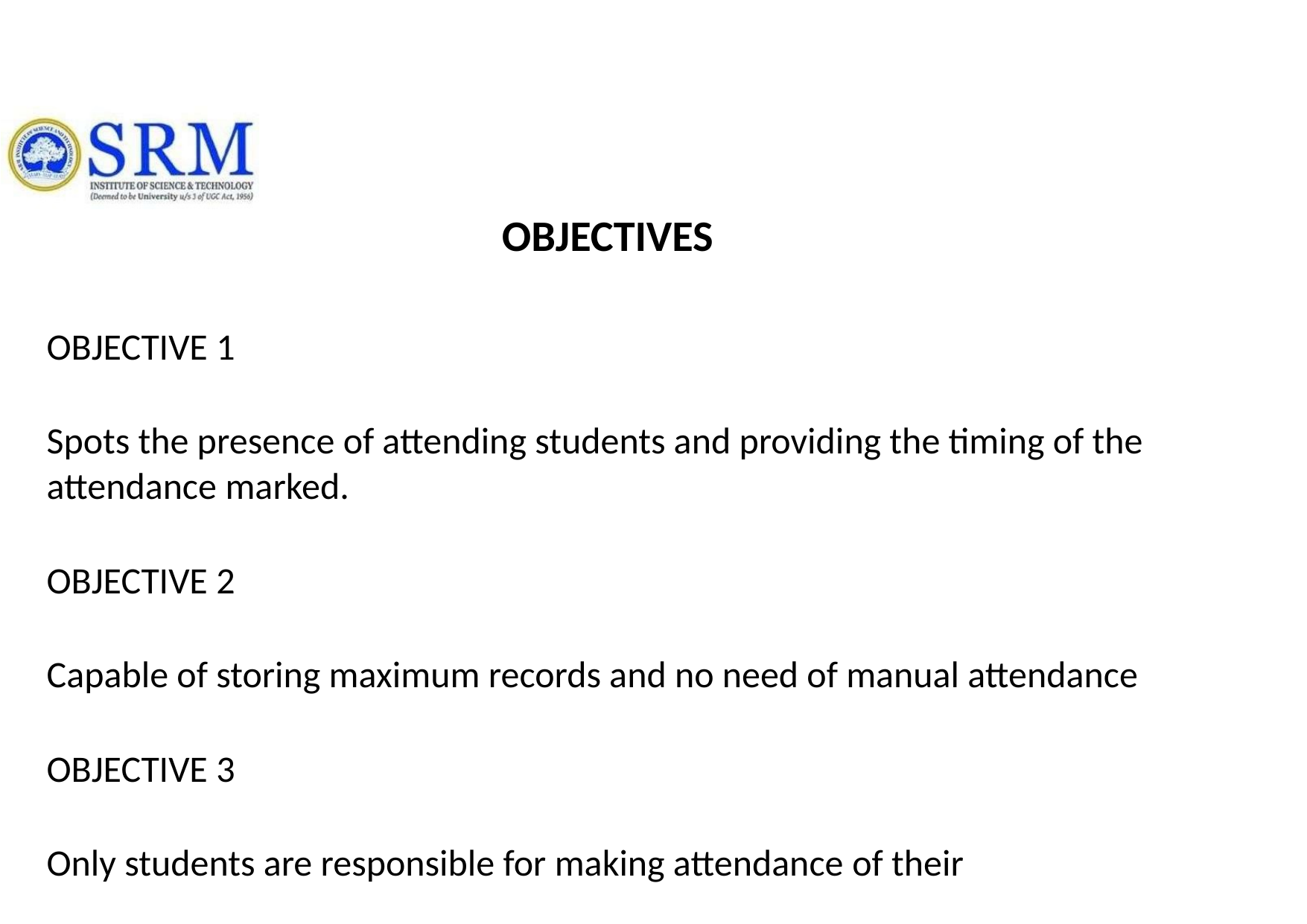

# OBJECTIVES

OBJECTIVE 1

Spots the presence of attending students and providing the timing of the attendance marked.

OBJECTIVE 2

Capable of storing maximum records and no need of manual attendance

OBJECTIVE 3

Only students are responsible for making attendance of their